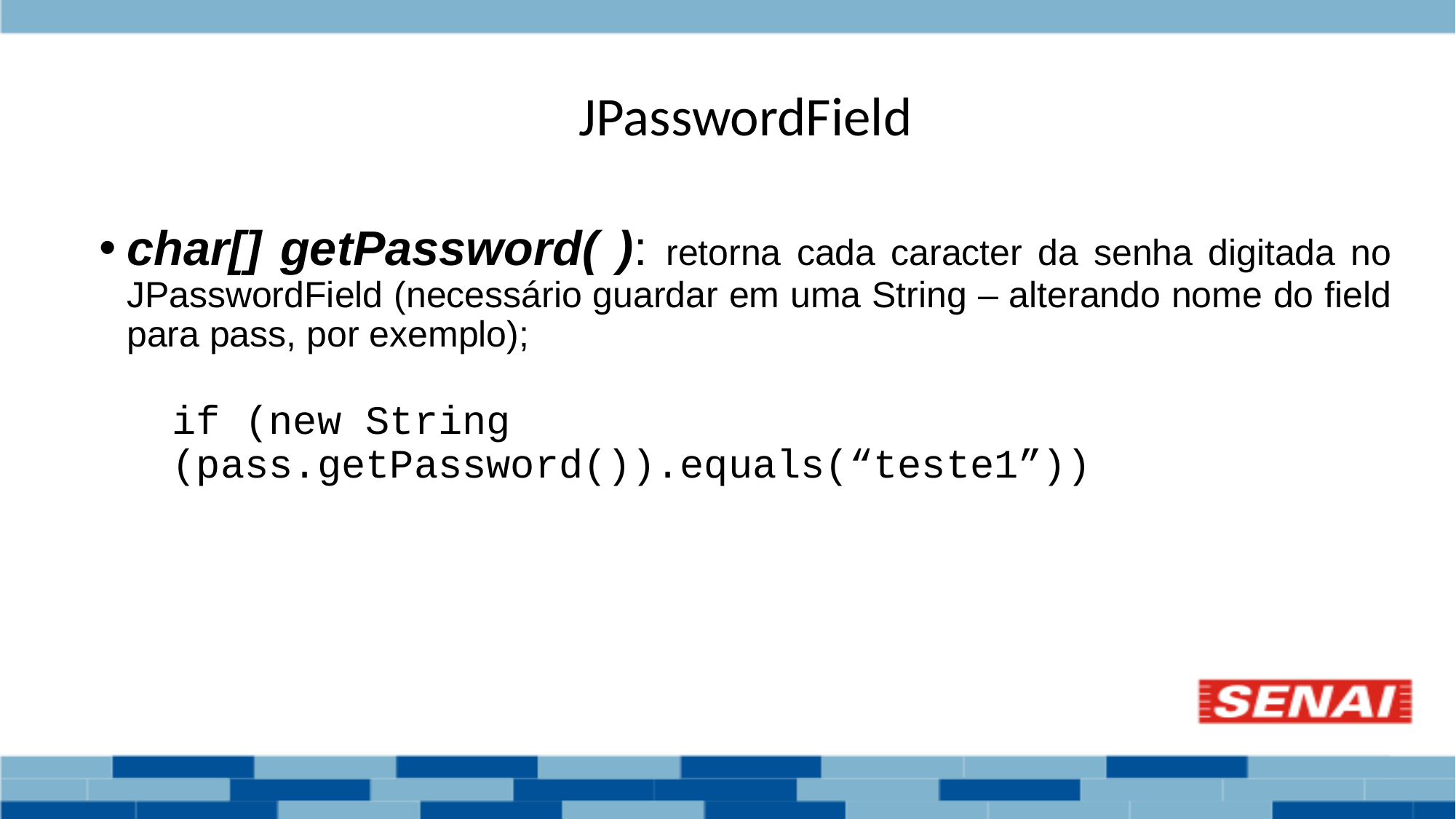

# JPasswordField
char[] getPassword( ): retorna cada caracter da senha digitada no JPasswordField (necessário guardar em uma String – alterando nome do field para pass, por exemplo);

if (new String (pass.getPassword()).equals(“teste1”))